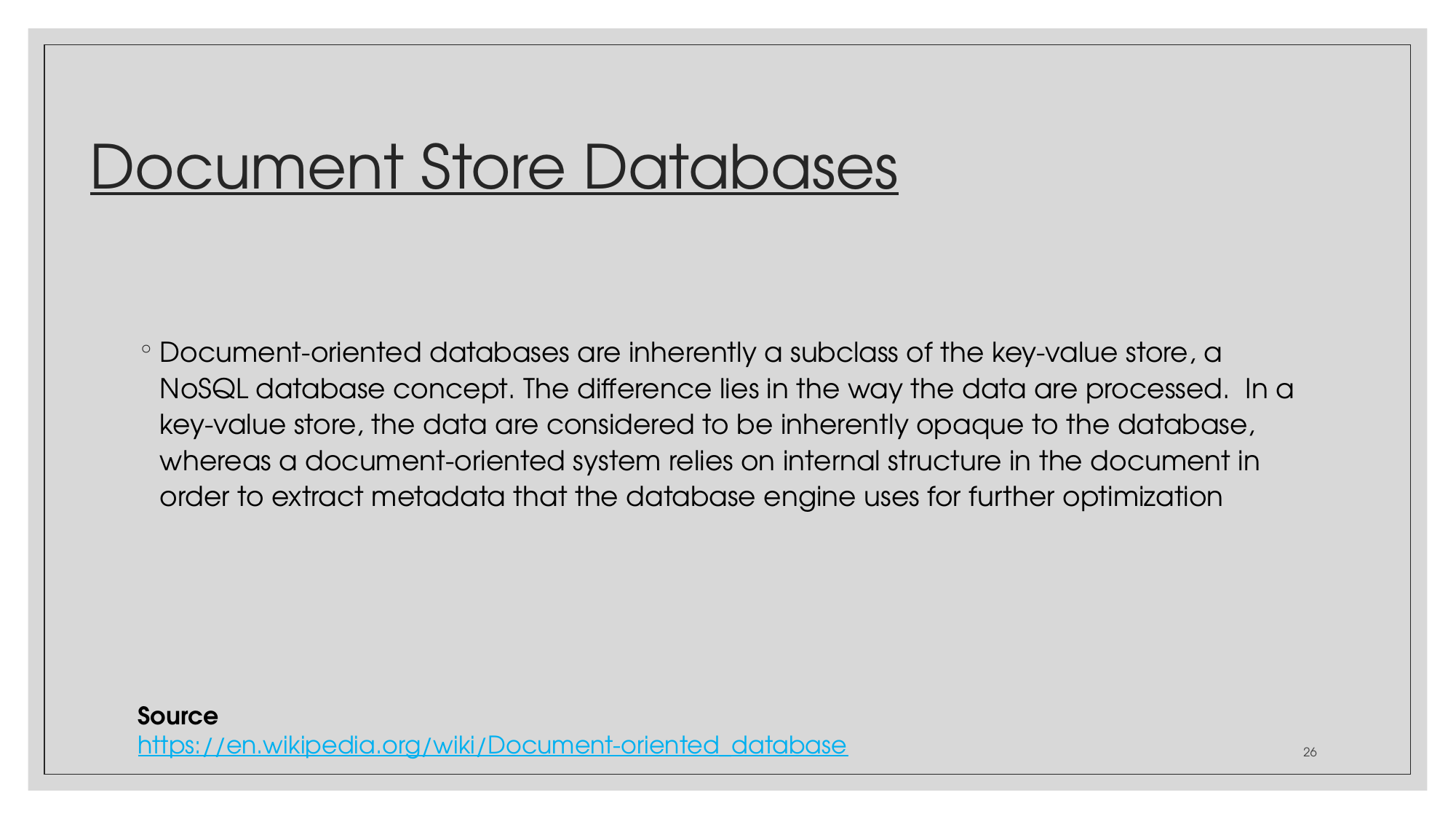

# Document Store Databases
Document-oriented databases are inherently a subclass of the key-value store, a NoSQL database concept. The difference lies in the way the data are processed.  In a  key-value store, the data are considered to be inherently opaque to the database, whereas a document-oriented system relies on internal structure in the document in order to extract metadata that the database engine uses for further optimization
Source
https://en.wikipedia.org/wiki/Document-oriented_database
26